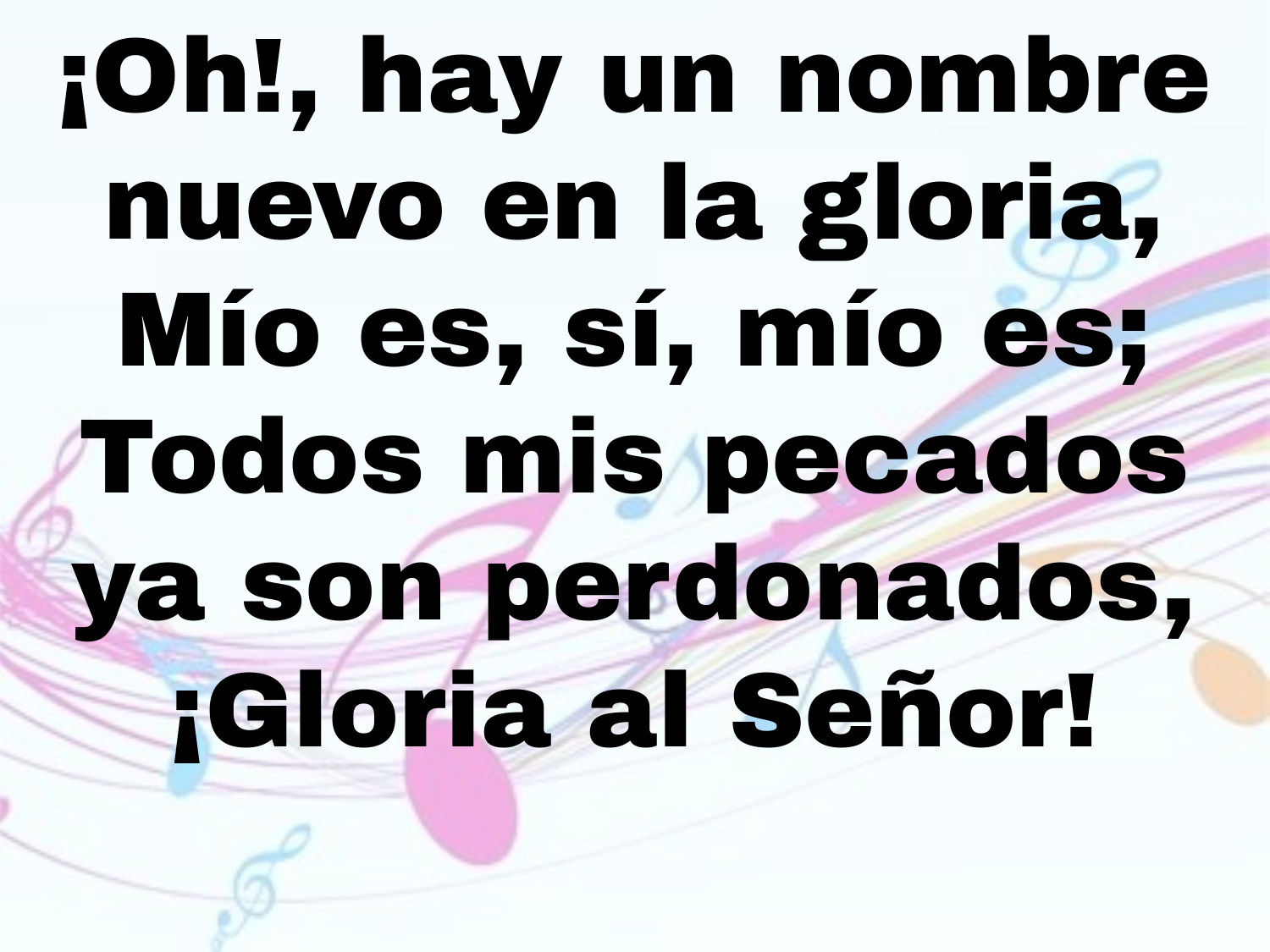

¡Oh!, hay un nombre nuevo en la gloria, Mío es, sí, mío es; Todos mis pecados ya son perdonados, ¡Gloria al Señor!